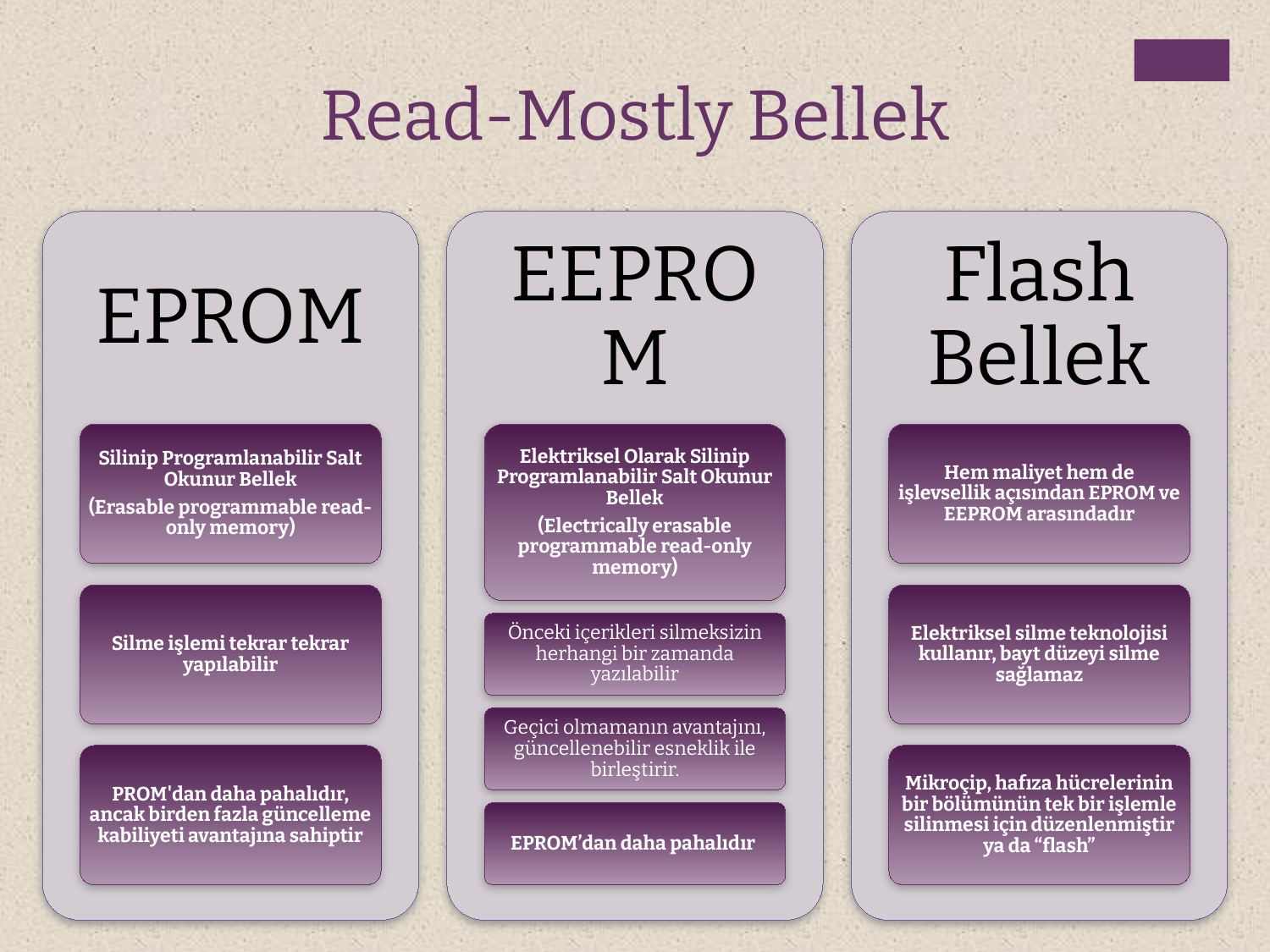

Read-Mostly Bellek
EPROM
Silinip Programlanabilir Salt Okunur Bellek
(Erasable programmable read-only memory)
Silme işlemi tekrar tekrar yapılabilir
PROM'dan daha pahalıdır, ancak birden fazla güncelleme kabiliyeti avantajına sahiptir
EEPROM
Elektriksel Olarak Silinip Programlanabilir Salt Okunur Bellek
(Electrically erasable programmable read-only memory)
Önceki içerikleri silmeksizin herhangi bir zamanda yazılabilir
Geçici olmamanın avantajını, güncellenebilir esneklik ile birleştirir.
EPROM’dan daha pahalıdır
Flash Bellek
Hem maliyet hem de işlevsellik açısından EPROM ve EEPROM arasındadır
Elektriksel silme teknolojisi kullanır, bayt düzeyi silme sağlamaz
Mikroçip, hafıza hücrelerinin bir bölümünün tek bir işlemle silinmesi için düzenlenmiştir ya da “flash”